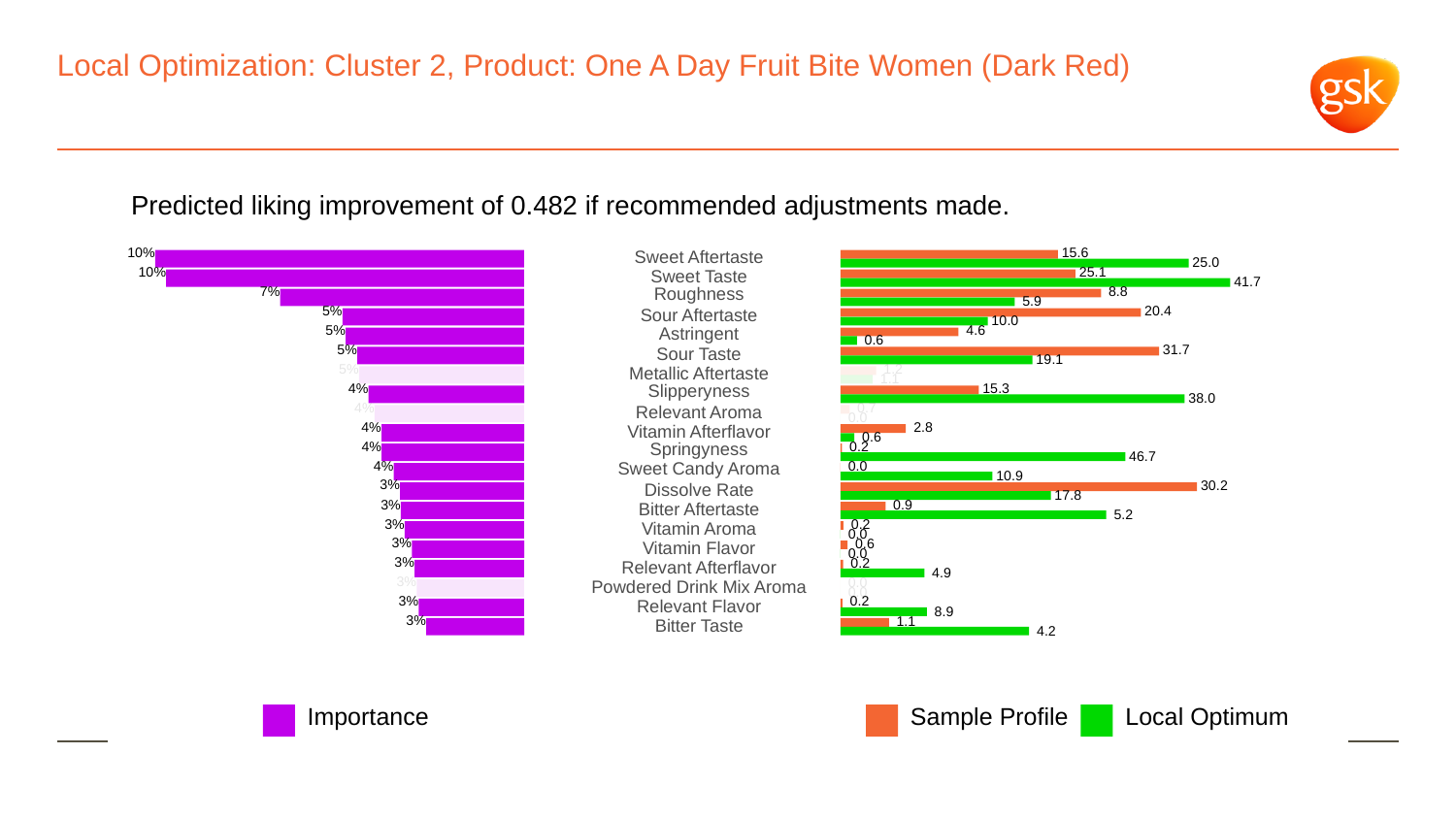

# Local Optimization: Cluster 2, Product: One A Day Fruit Bite Women (Dark Red)

Predicted liking improvement of 0.482 if recommended adjustments made.

10%
 15.6

Sweet Aftertaste
 25.0

10%
 25.1

Sweet Taste
 41.7

7%
Roughness
  8.8

  5.9

5%
 20.4

Sour Aftertaste
 10.0

5%
Astringent
  4.6

  0.6

5%
 31.7

Sour Taste
 19.1

5%
  1.2

Metallic Aftertaste
  1.1

4%
Slipperyness
 15.3

 38.0

4%
  0.7

Relevant Aroma
  0.0

4%
  2.8

Vitamin Afterflavor
  0.6

4%
Springyness
  0.2

 46.7

4%
Sweet Candy Aroma
  0.0

 10.9

3%
 30.2

Dissolve Rate
 17.8

3%
  0.9

Bitter Aftertaste
  5.2

3%
  0.2

Vitamin Aroma
  0.0

3%
  0.6

Vitamin Flavor
  0.0

3%
  0.2

Relevant Afterflavor
  4.9

3%
  0.0

Powdered Drink Mix Aroma
  0.0

3%
  0.2

Relevant Flavor
  8.9

3%
  1.1

Bitter Taste
  4.2

Local Optimum
Sample Profile
Importance